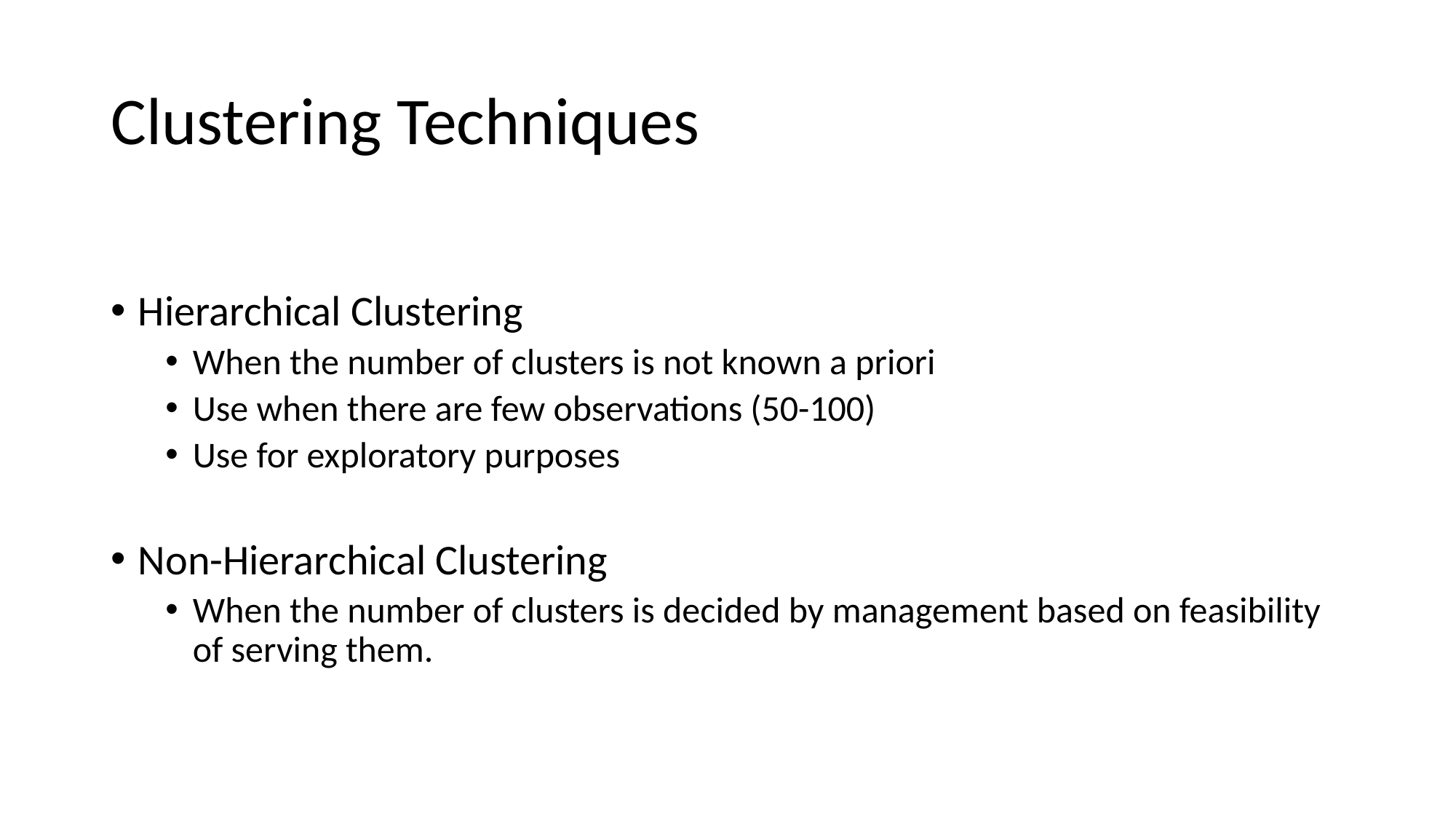

# Clustering Techniques

Hierarchical Clustering
When the number of clusters is not known a priori
Use when there are few observations (50-100)
Use for exploratory purposes

Non-Hierarchical Clustering
When the number of clusters is decided by management based on feasibility of serving them.